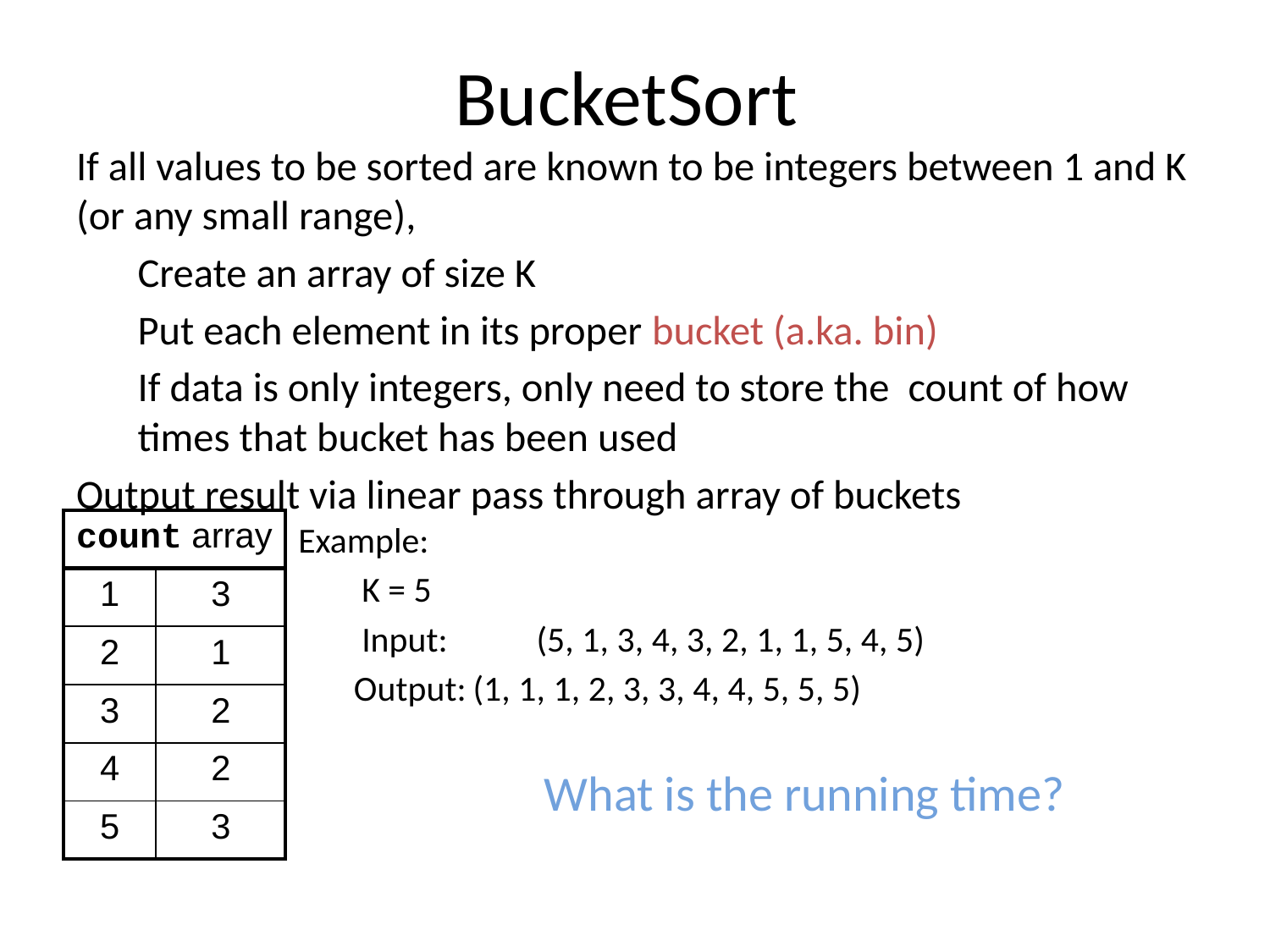

# BucketSort
If all values to be sorted are known to be integers between 1 and K (or any small range),
Create an array of size K
Put each element in its proper bucket (a.ka. bin)
If data is only integers, only need to store the  count of how times that bucket has been used
Output result via linear pass through array of buckets
| count array |  |
| --- | --- |
| 1 | 3 |
| 2 | 1 |
| 3 | 2 |
| 4 | 2 |
| 5 | 3 |
Example:
K = 5
Input:	(5, 1, 3, 4, 3, 2, 1, 1, 5, 4, 5)
	 Output:	(1, 1, 1, 2, 3, 3, 4, 4, 5, 5, 5)
What is the running time?